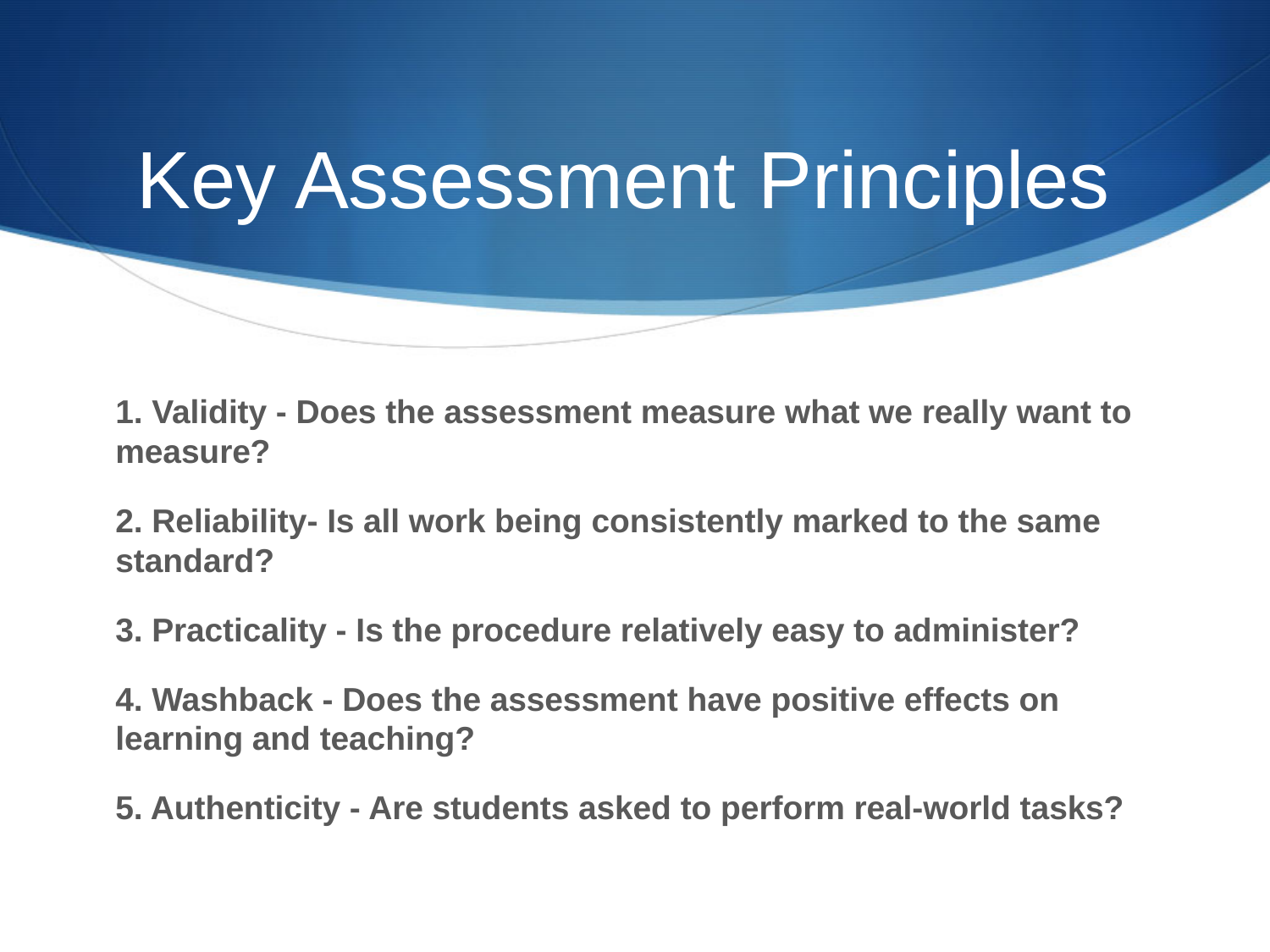

# Key Assessment Principles
1. Validity - Does the assessment measure what we really want to measure?
2. Reliability- Is all work being consistently marked to the same standard?
3. Practicality - Is the procedure relatively easy to administer?
4. Washback - Does the assessment have positive effects on learning and teaching?
5. Authenticity - Are students asked to perform real-world tasks?